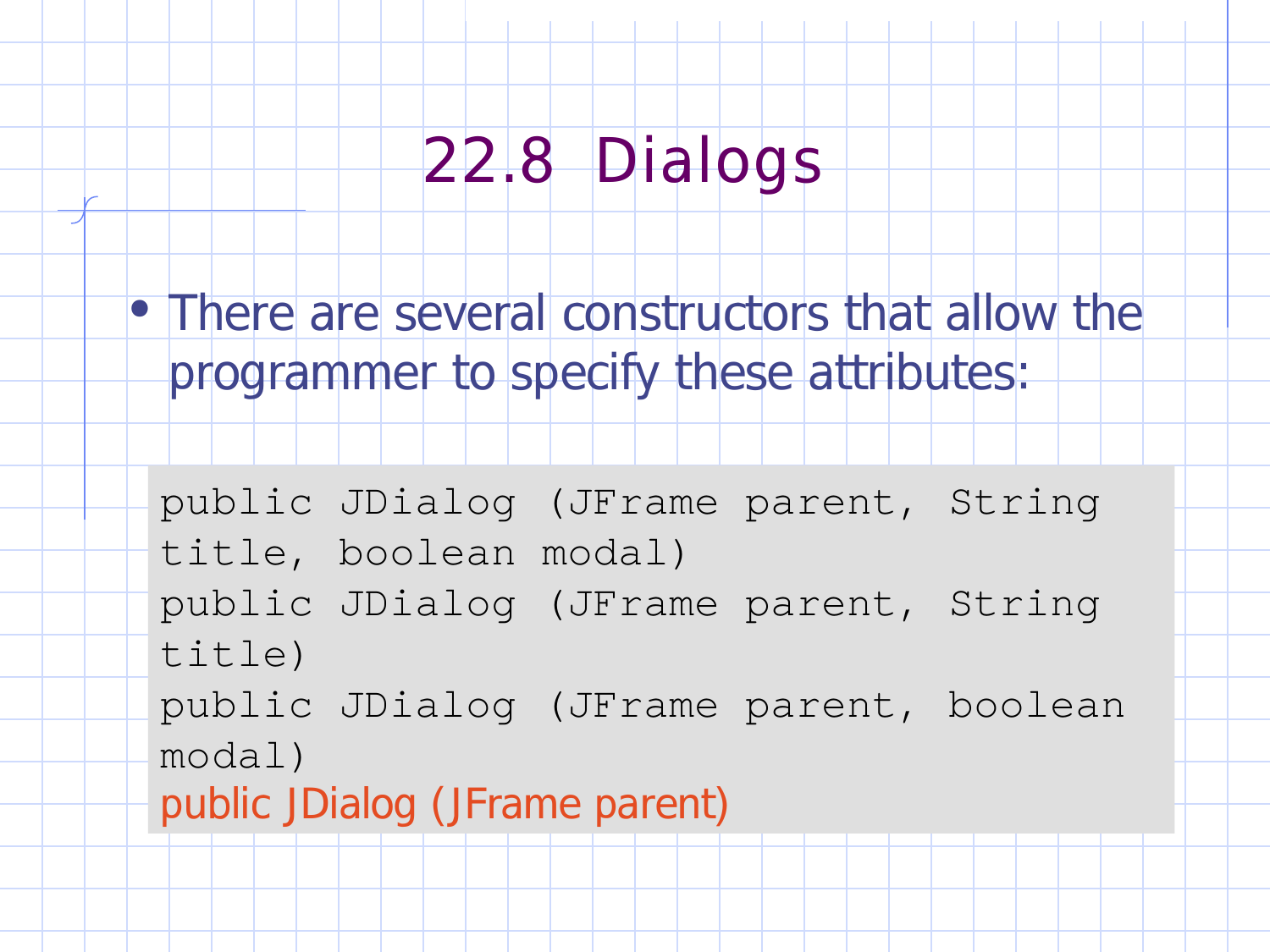

# 22.8  Dialogs
There are several constructors that allow the programmer to specify these attributes:
public JDialog (JFrame parent, String title, boolean modal)
public JDialog (JFrame parent, String title)
public JDialog (JFrame parent, boolean modal)
public JDialog (JFrame parent)